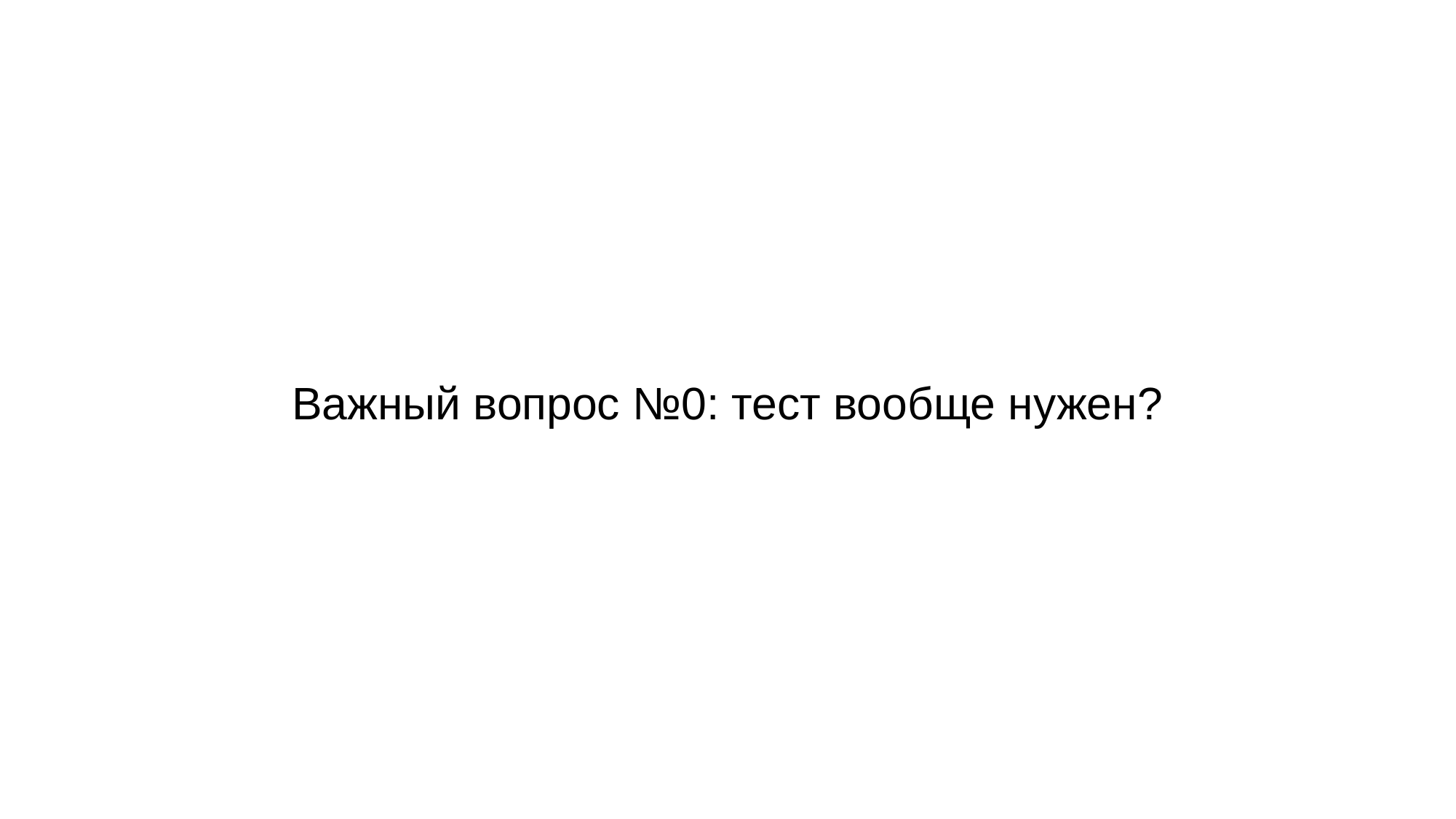

# Важный вопрос №0: тест вообще нужен?